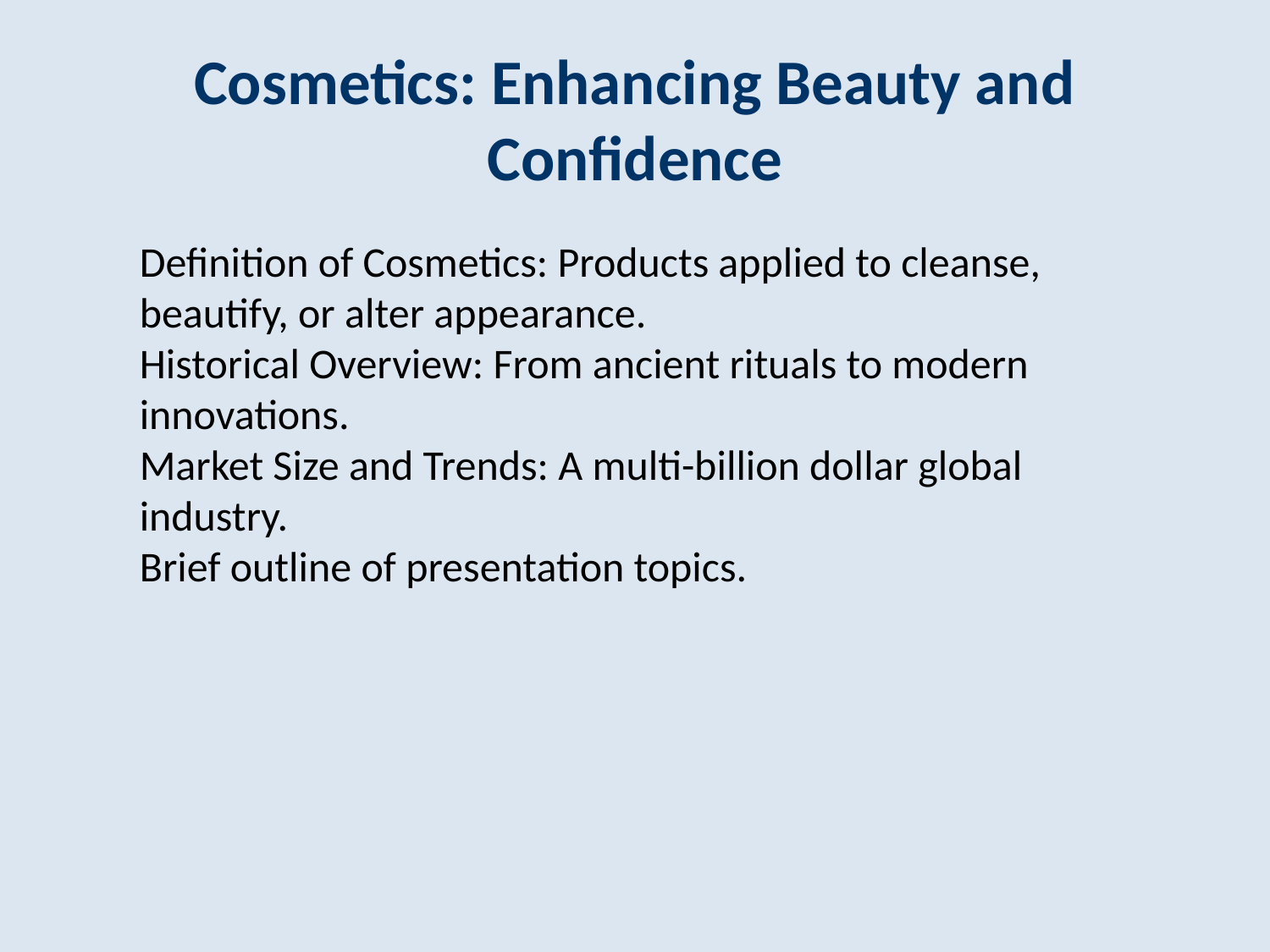

# Cosmetics: Enhancing Beauty and Confidence

Definition of Cosmetics: Products applied to cleanse, beautify, or alter appearance.
Historical Overview: From ancient rituals to modern innovations.
Market Size and Trends: A multi-billion dollar global industry.
Brief outline of presentation topics.